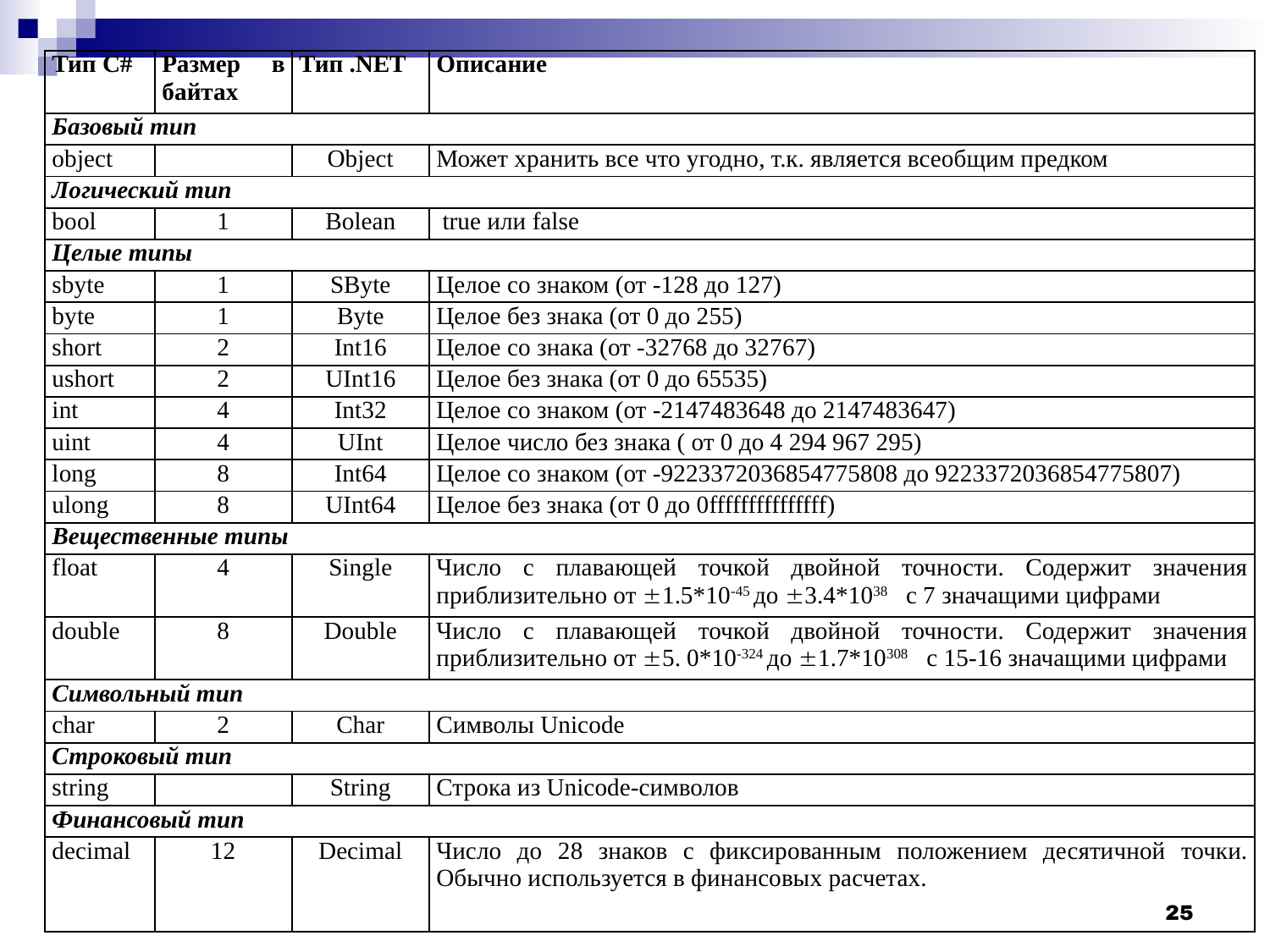

| Тип С# | Размер в байтах | Тип .NET | Описание |
| --- | --- | --- | --- |
| Базовый тип |  |  |  |
| object |  | Object | Может хранить все что угодно, т.к. является всеобщим предком |
| Логический тип |  |  |  |
| bool | 1 | Bolean | true или false |
| Целые типы |  |  |  |
| sbyte | 1 | SByte | Целое со знаком (от -128 до 127) |
| byte | 1 | Byte | Целое без знака (от 0 до 255) |
| short | 2 | Int16 | Целое со знака (от -32768 до 32767) |
| ushort | 2 | UInt16 | Целое без знака (от 0 до 65535) |
| int | 4 | Int32 | Целое со знаком (от -2147483648 до 2147483647) |
| uint | 4 | UInt | Целое число без знака ( от 0 до 4 294 967 295) |
| long | 8 | Int64 | Целое со знаком (от -9223372036854775808 до 9223372036854775807) |
| ulong | 8 | UInt64 | Целое без знака (от 0 до 0fffffffffffffff) |
| Вещественные типы |  |  |  |
| float | 4 | Single | Число с плавающей точкой двойной точности. Содержит значения приблизительно от ±1.5\*10-45 до ±3.4\*1038 c 7 значащими цифрами |
| double | 8 | Double | Число с плавающей точкой двойной точности. Содержит значения приблизительно от ±5. 0\*10-324 до ±1.7\*10308 c 15-16 значащими цифрами |
| Символьный тип |  |  |  |
| char | 2 | Сhar | Символы Unicode |
| Строковый тип |  |  |  |
| string |  | String | Строка из Unicode-символов |
| Финансовый тип |  |  |  |
| decimal | 12 | Decimal | Число до 28 знаков с фиксированным положением десятичной точки. Обычно используется в финансовых расчетах. |
25